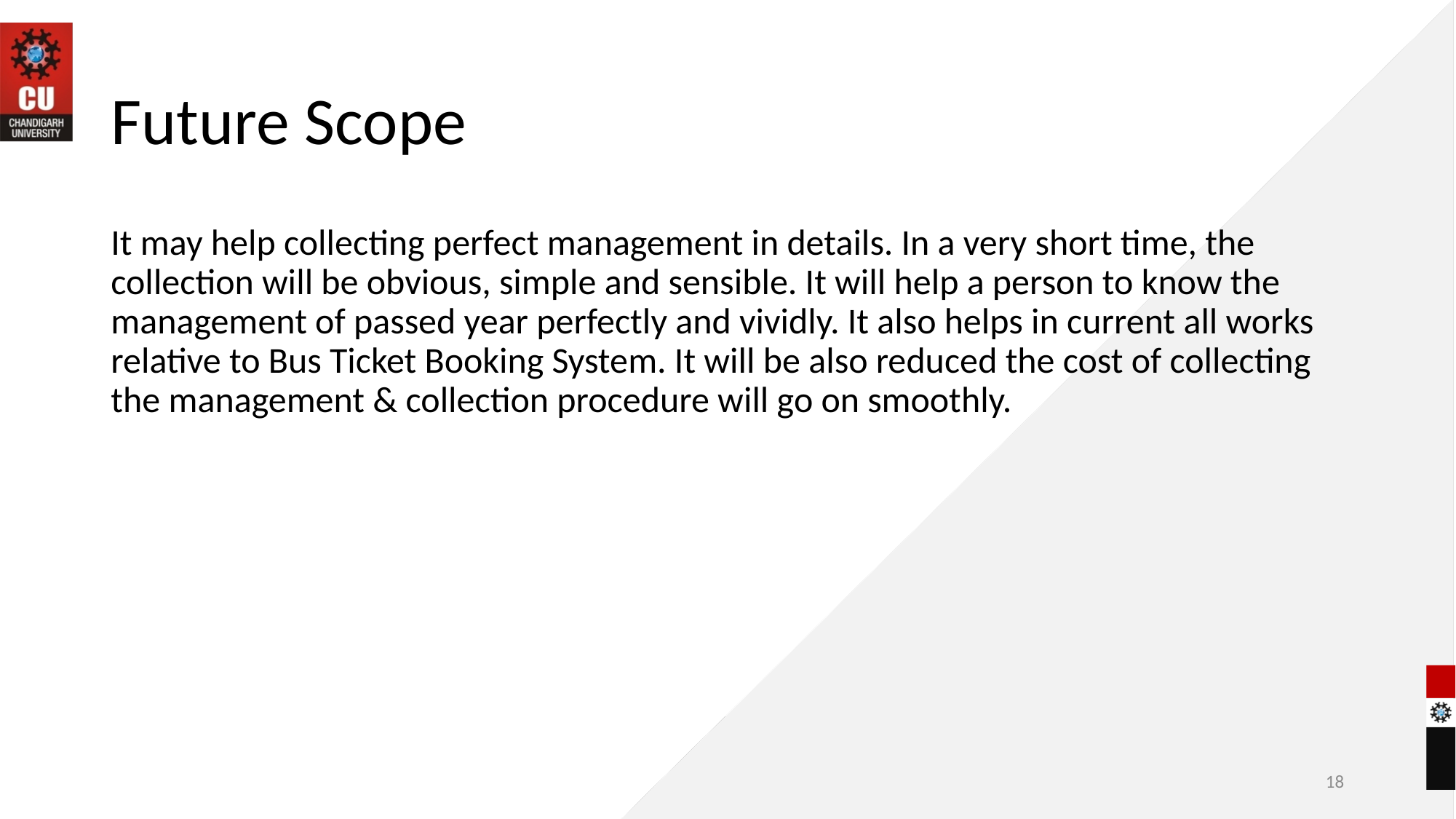

# Future Scope
It may help collecting perfect management in details. In a very short time, the collection will be obvious, simple and sensible. It will help a person to know the management of passed year perfectly and vividly. It also helps in current all works relative to Bus Ticket Booking System. It will be also reduced the cost of collecting the management & collection procedure will go on smoothly.
18